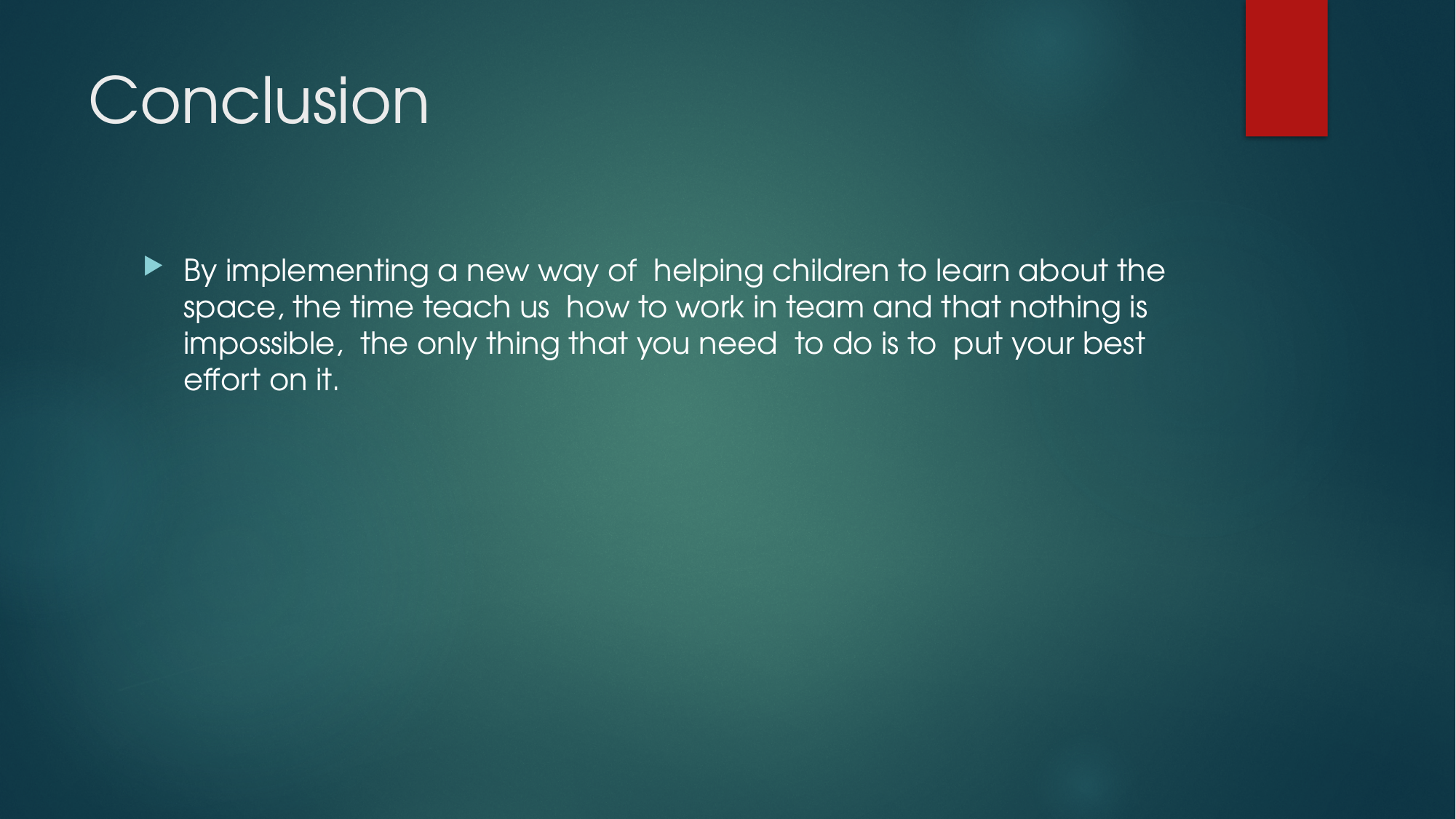

# Conclusion
By implementing a new way of  helping children to learn about the space, the time teach us  how to work in team and that nothing is impossible,  the only thing that you need  to do is to  put your best effort on it.